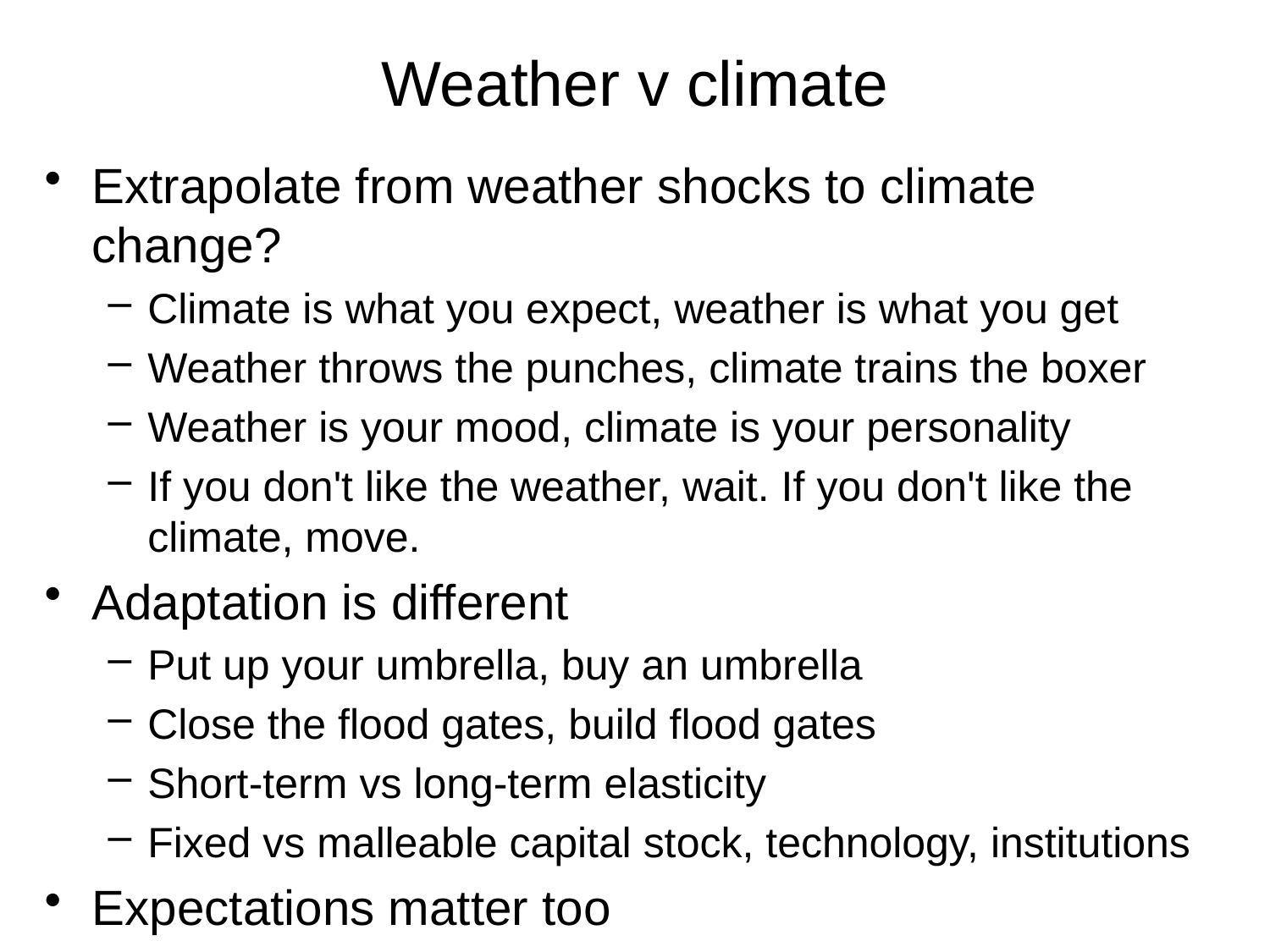

# Weather v climate
Extrapolate from weather shocks to climate change?
Climate is what you expect, weather is what you get
Weather throws the punches, climate trains the boxer
Weather is your mood, climate is your personality
If you don't like the weather, wait. If you don't like the climate, move.
Adaptation is different
Put up your umbrella, buy an umbrella
Close the flood gates, build flood gates
Short-term vs long-term elasticity
Fixed vs malleable capital stock, technology, institutions
Expectations matter too